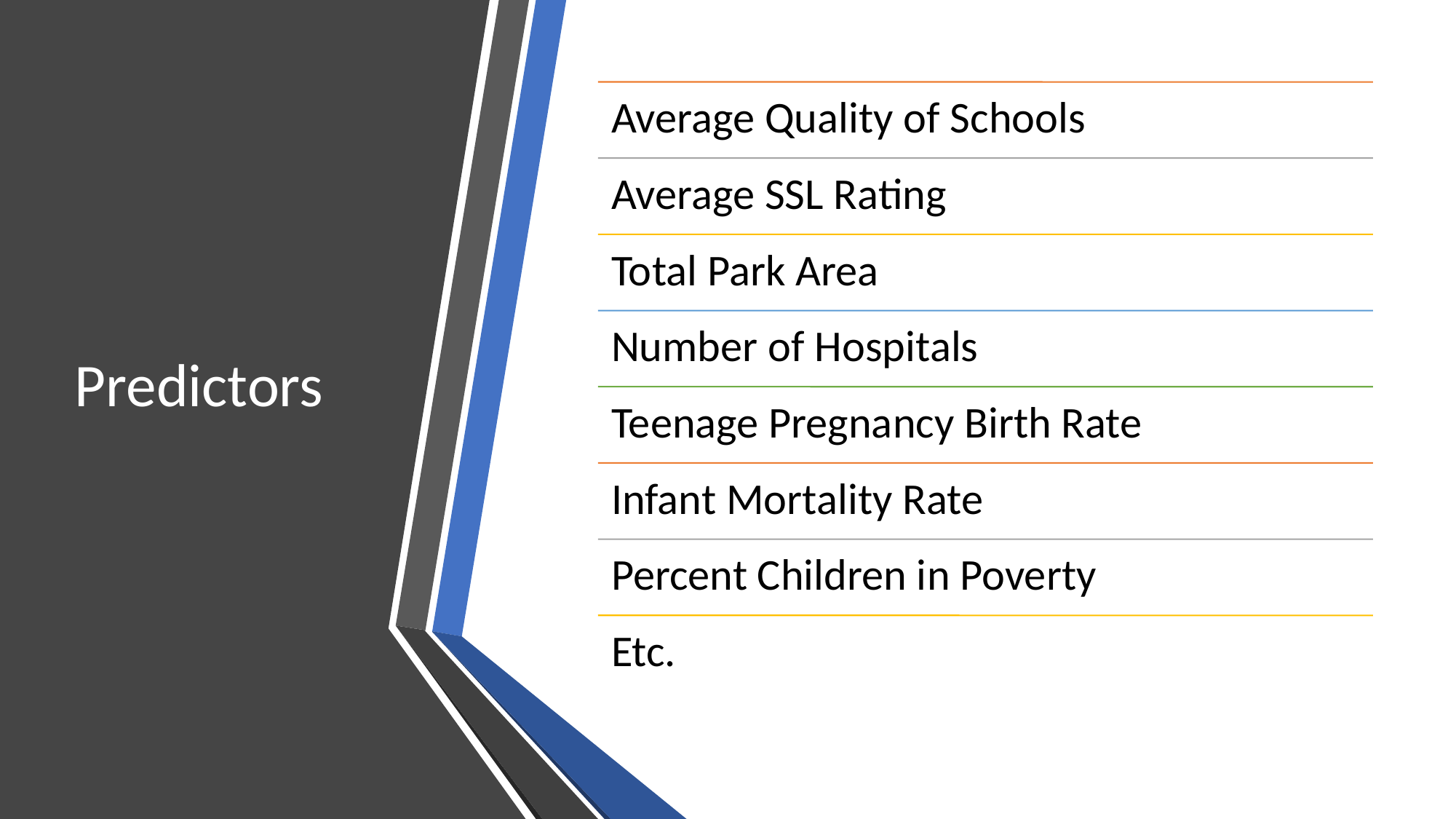

# Predictors
Average Quality of Schools
Average SSL Rating
Total Park Area
Number of Hospitals
Teenage Pregnancy Birth Rate
Infant Mortality Rate
Percent Children in Poverty
Etc.